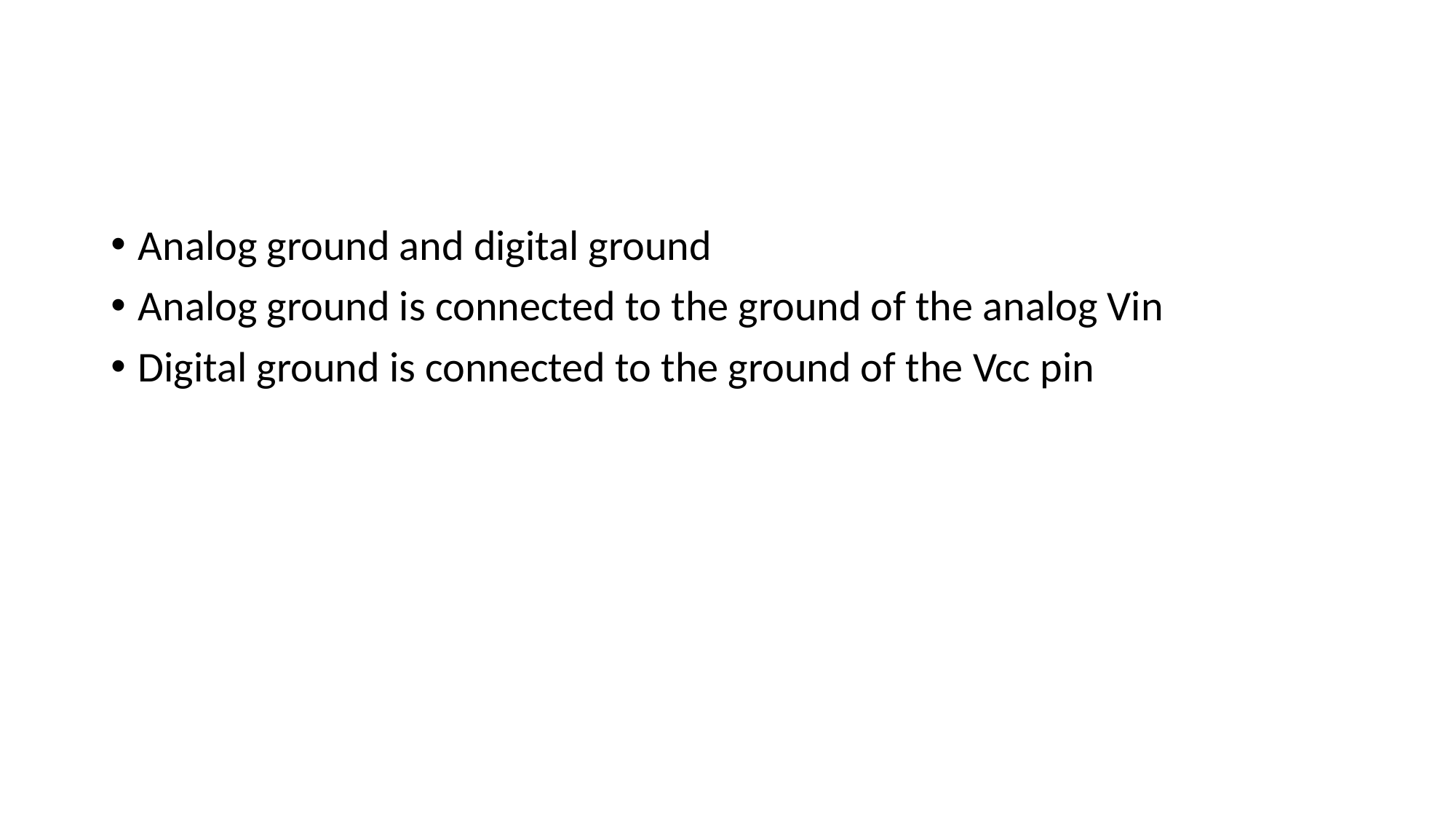

#
Analog ground and digital ground
Analog ground is connected to the ground of the analog Vin
Digital ground is connected to the ground of the Vcc pin